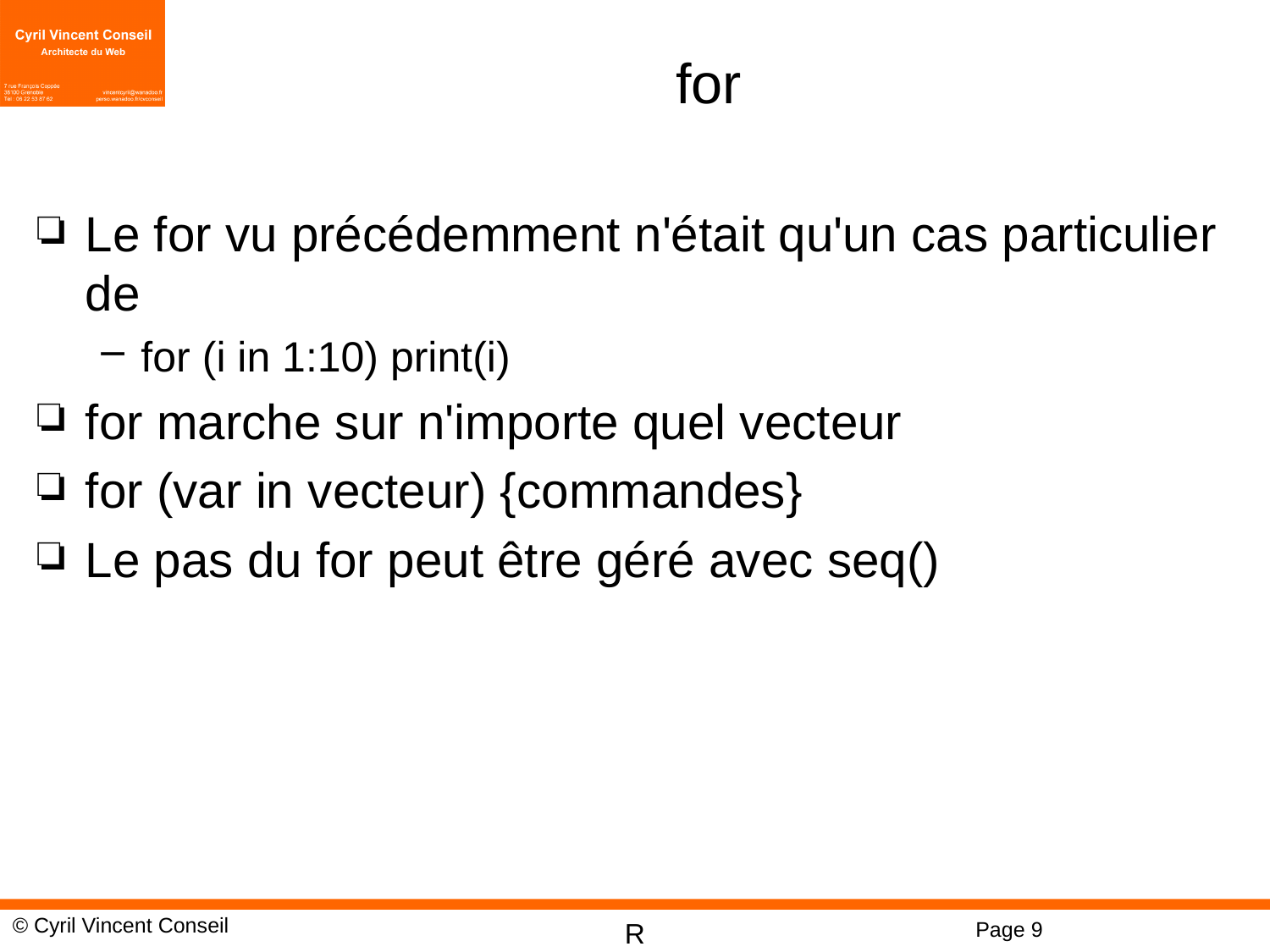

# for
Le for vu précédemment n'était qu'un cas particulier de
for (i in 1:10) print(i)
for marche sur n'importe quel vecteur
for (var in vecteur) {commandes}
Le pas du for peut être géré avec seq()